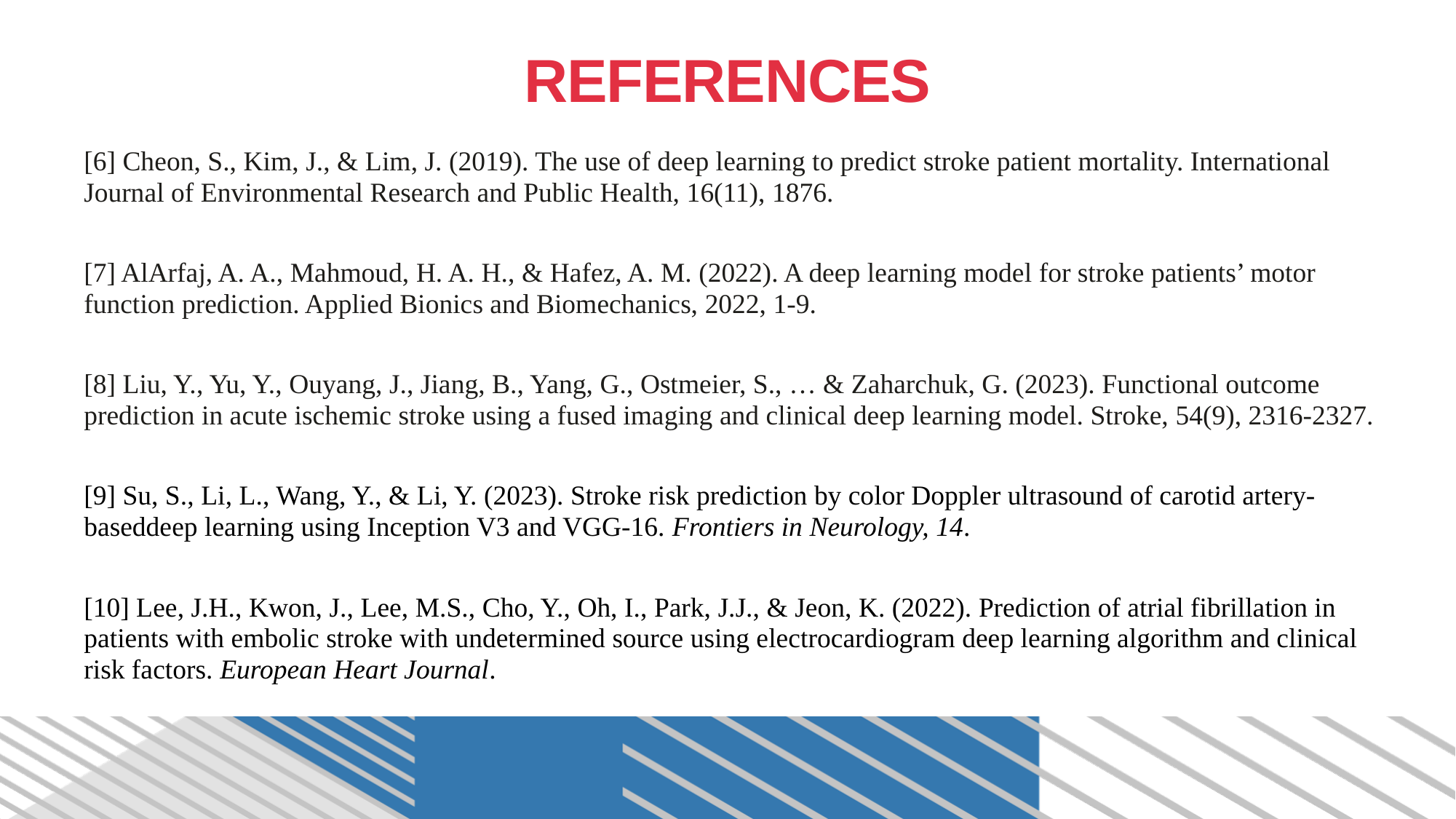

# REFERENCES
[6] Cheon, S., Kim, J., & Lim, J. (2019). The use of deep learning to predict stroke patient mortality. International Journal of Environmental Research and Public Health, 16(11), 1876.

[7] AlArfaj, A. A., Mahmoud, H. A. H., & Hafez, A. M. (2022). A deep learning model for stroke patients’ motor function prediction. Applied Bionics and Biomechanics, 2022, 1-9.

[8] Liu, Y., Yu, Y., Ouyang, J., Jiang, B., Yang, G., Ostmeier, S., … & Zaharchuk, G. (2023). Functional outcome prediction in acute ischemic stroke using a fused imaging and clinical deep learning model. Stroke, 54(9), 2316-2327.

[9] Su, S., Li, L., Wang, Y., & Li, Y. (2023). Stroke risk prediction by color Doppler ultrasound of carotid artery-baseddeep learning using Inception V3 and VGG-16. Frontiers in Neurology, 14.

[10] Lee, J.H., Kwon, J., Lee, M.S., Cho, Y., Oh, I., Park, J.J., & Jeon, K. (2022). Prediction of atrial fibrillation in patients with embolic stroke with undetermined source using electrocardiogram deep learning algorithm and clinical risk factors. European Heart Journal.